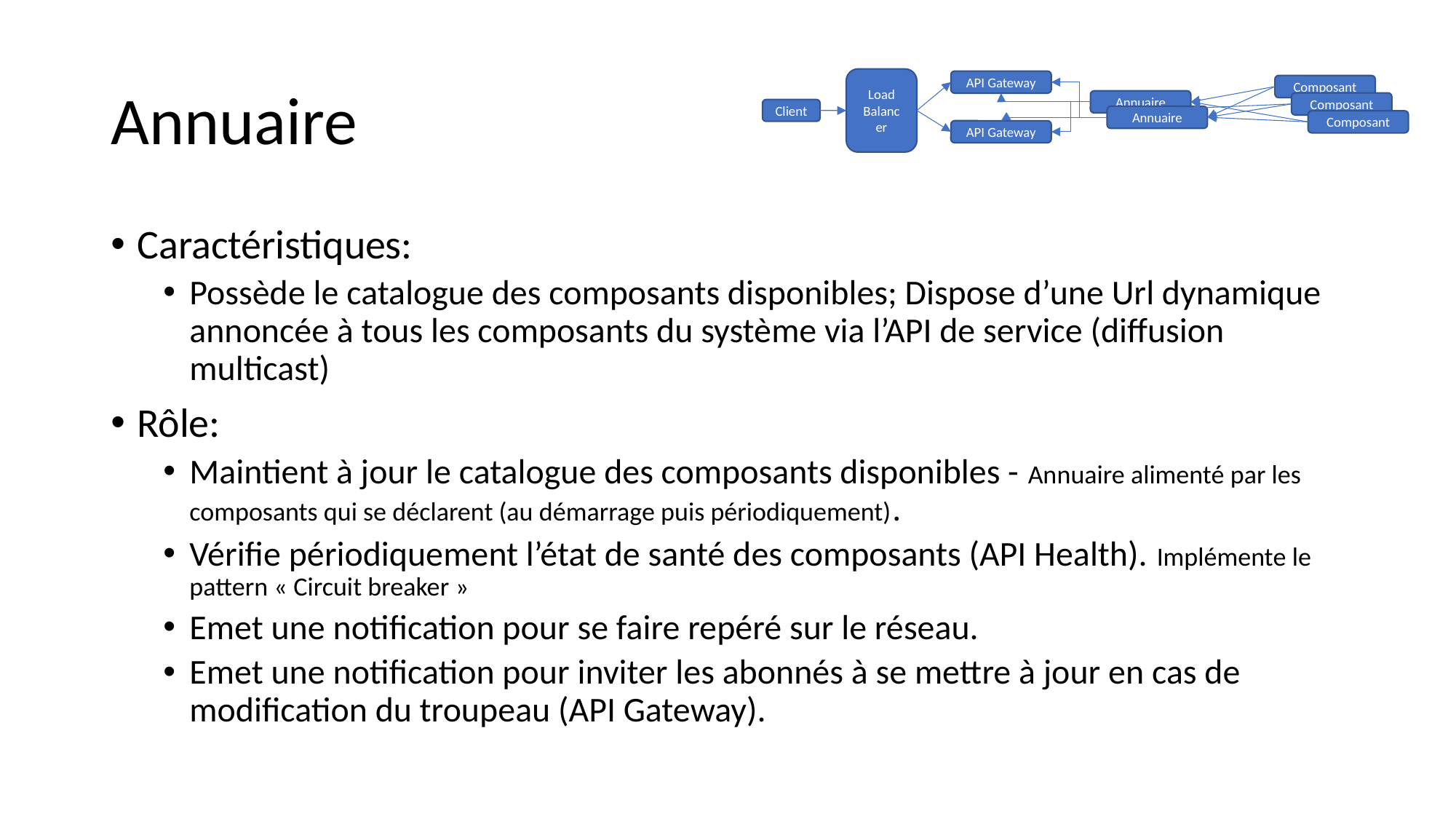

# Annuaire
Load
Balancer
API Gateway
Composant
Annuaire
Composant
Client
Annuaire
Composant
API Gateway
Caractéristiques:
Possède le catalogue des composants disponibles; Dispose d’une Url dynamique annoncée à tous les composants du système via l’API de service (diffusion multicast)
Rôle:
Maintient à jour le catalogue des composants disponibles - Annuaire alimenté par les composants qui se déclarent (au démarrage puis périodiquement).
Vérifie périodiquement l’état de santé des composants (API Health). Implémente le pattern « Circuit breaker »
Emet une notification pour se faire repéré sur le réseau.
Emet une notification pour inviter les abonnés à se mettre à jour en cas de modification du troupeau (API Gateway).